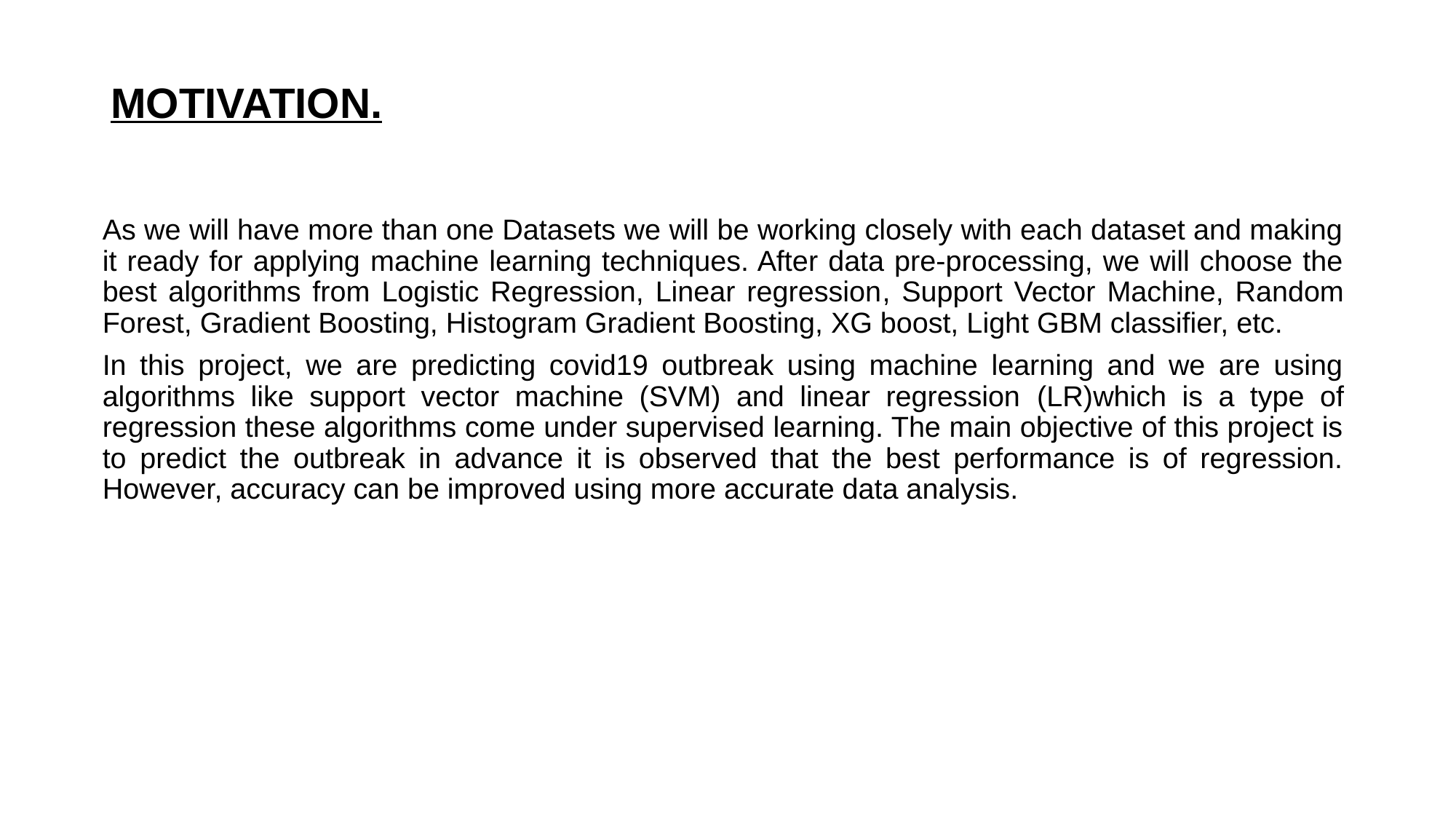

# MOTIVATION.

As we will have more than one Datasets we will be working closely with each dataset and making it ready for applying machine learning techniques. After data pre-processing, we will choose the best algorithms from Logistic Regression, Linear regression, Support Vector Machine, Random Forest, Gradient Boosting, Histogram Gradient Boosting, XG boost, Light GBM classifier, etc.
In this project, we are predicting covid19 outbreak using machine learning and we are using algorithms like support vector machine (SVM) and linear regression (LR)which is a type of regression these algorithms come under supervised learning. The main objective of this project is to predict the outbreak in advance it is observed that the best performance is of regression. However, accuracy can be improved using more accurate data analysis.